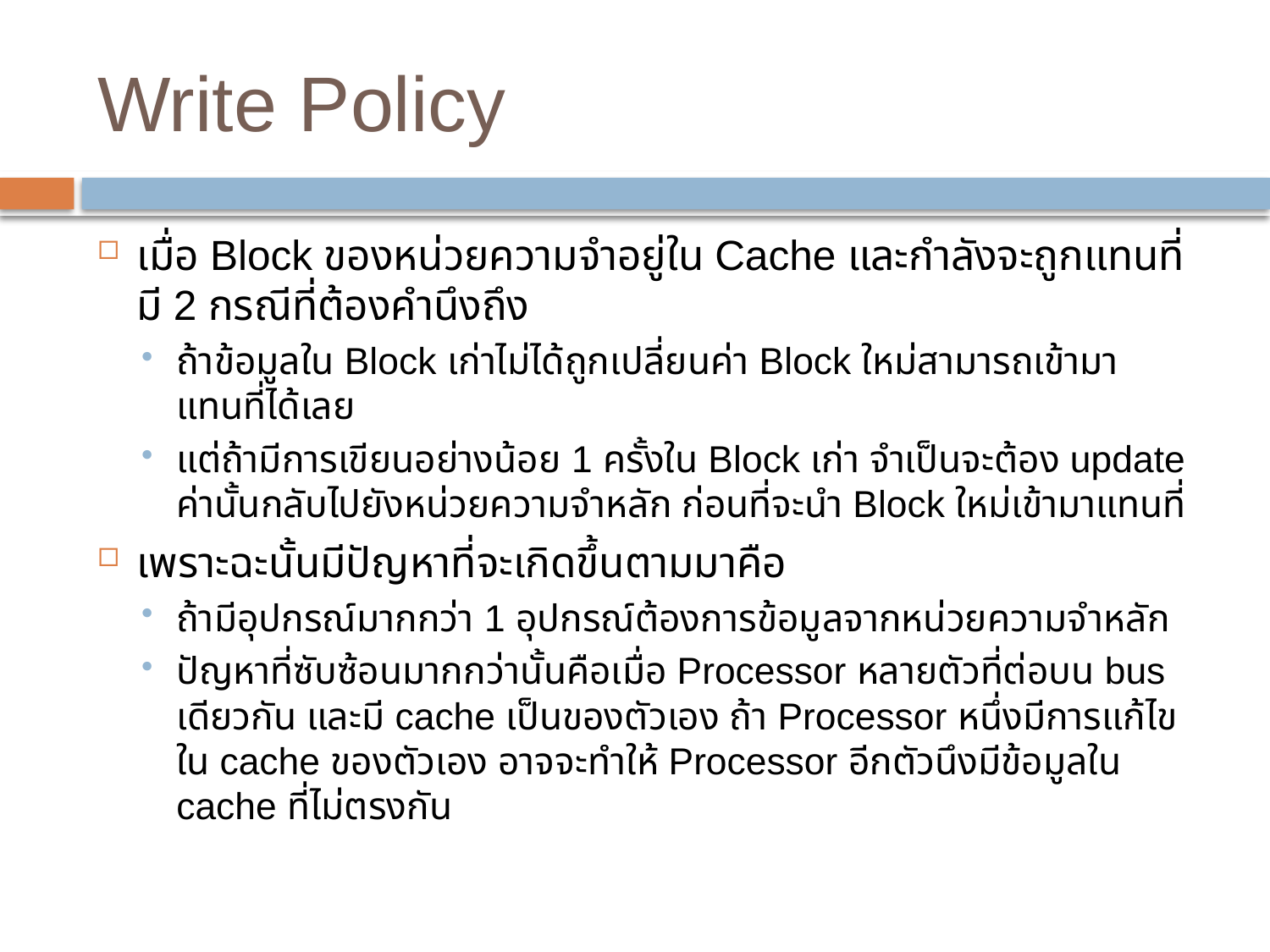

# Write Policy
เมื่อ Block ของหน่วยความจำอยู่ใน Cache และกำลังจะถูกแทนที่ มี 2 กรณีที่ต้องคำนึงถึง
ถ้าข้อมูลใน Block เก่าไม่ได้ถูกเปลี่ยนค่า Block ใหม่สามารถเข้ามาแทนที่ได้เลย
แต่ถ้ามีการเขียนอย่างน้อย 1 ครั้งใน Block เก่า จำเป็นจะต้อง update ค่านั้นกลับไปยังหน่วยความจำหลัก ก่อนที่จะนำ Block ใหม่เข้ามาแทนที่
เพราะฉะนั้นมีปัญหาที่จะเกิดขึ้นตามมาคือ
ถ้ามีอุปกรณ์มากกว่า 1 อุปกรณ์ต้องการข้อมูลจากหน่วยความจำหลัก
ปัญหาที่ซับซ้อนมากกว่านั้นคือเมื่อ Processor หลายตัวที่ต่อบน bus เดียวกัน และมี cache เป็นของตัวเอง ถ้า Processor หนึ่งมีการแก้ไขใน cache ของตัวเอง อาจจะทำให้ Processor อีกตัวนึงมีข้อมูลใน cache ที่ไม่ตรงกัน